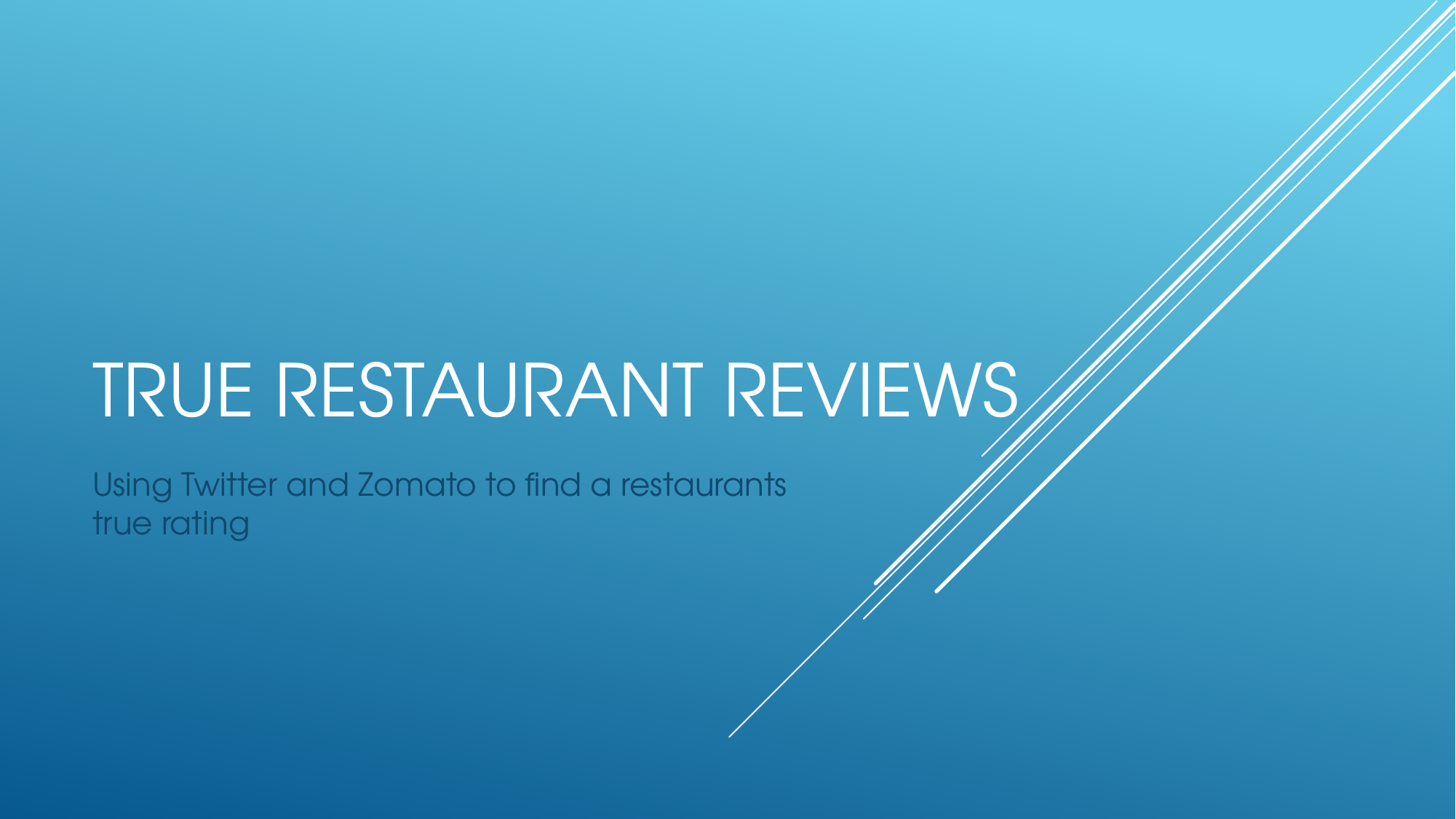

# True restaurant reviews
Using Twitter and Zomato to find a restaurants true rating